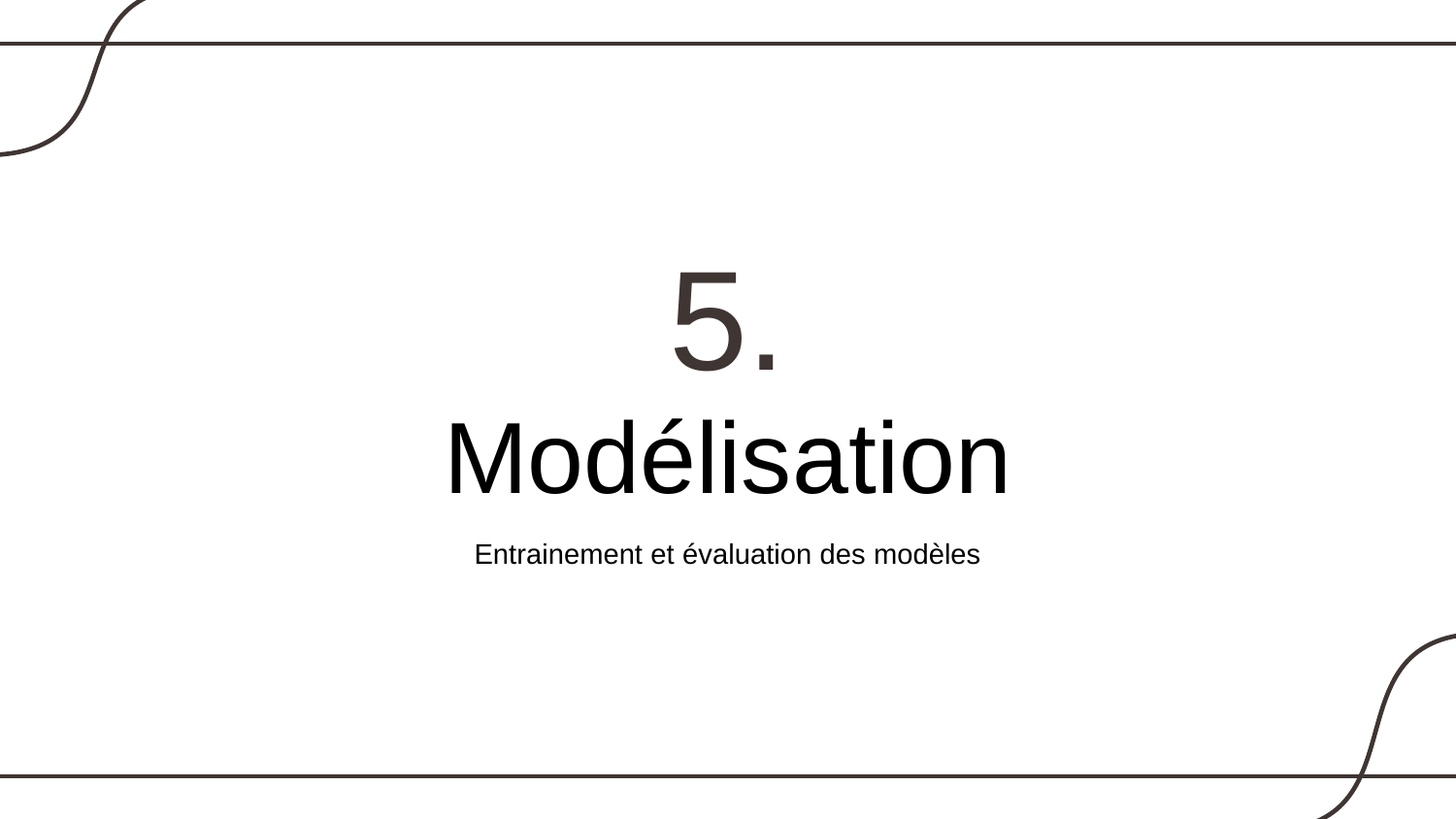

5.
# Modélisation
Entrainement et évaluation des modèles